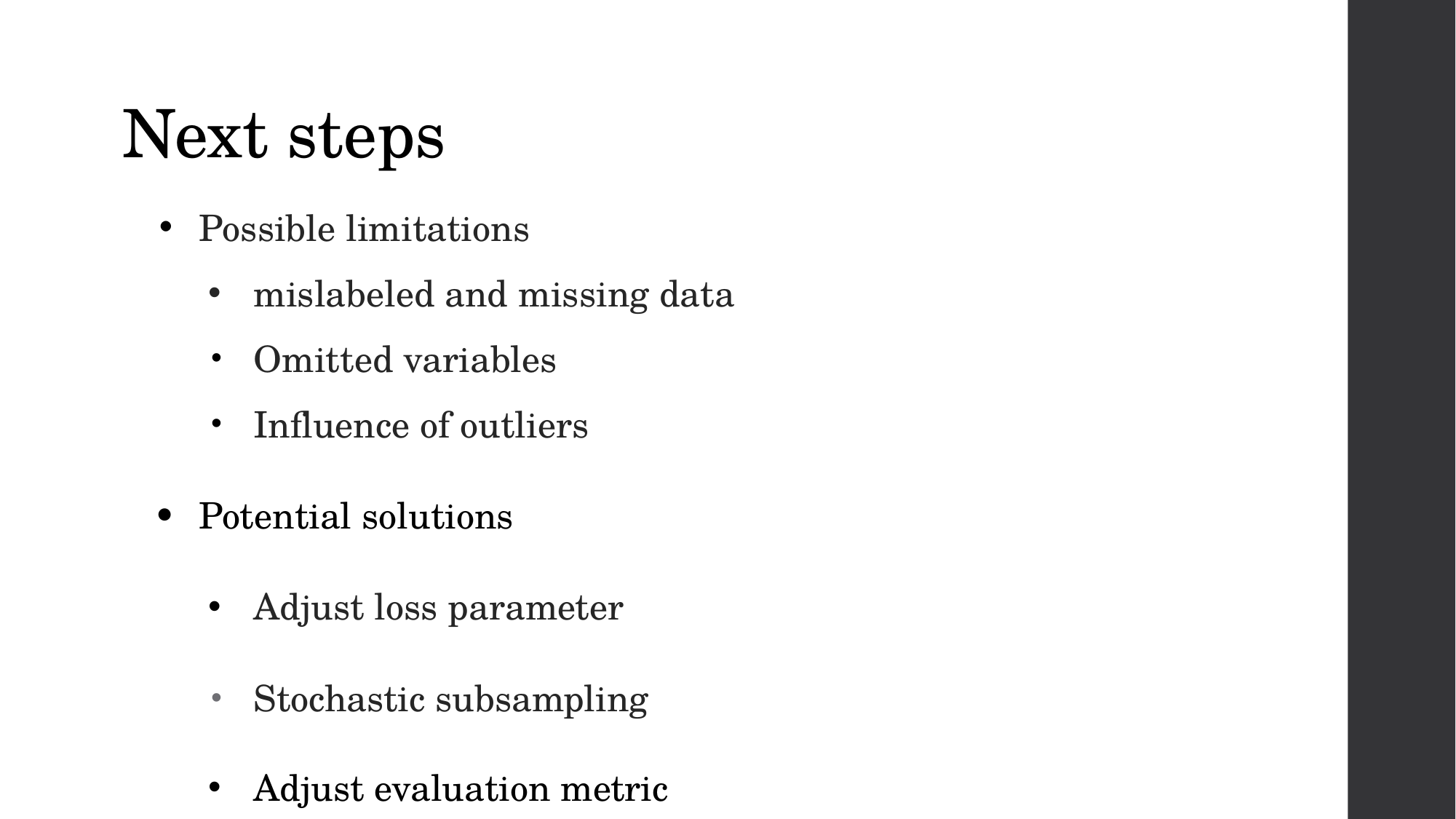

# Next steps
Possible limitations
mislabeled and missing data
Omitted variables
Influence of outliers
Potential solutions
Adjust loss parameter
Stochastic subsampling
Adjust evaluation metric